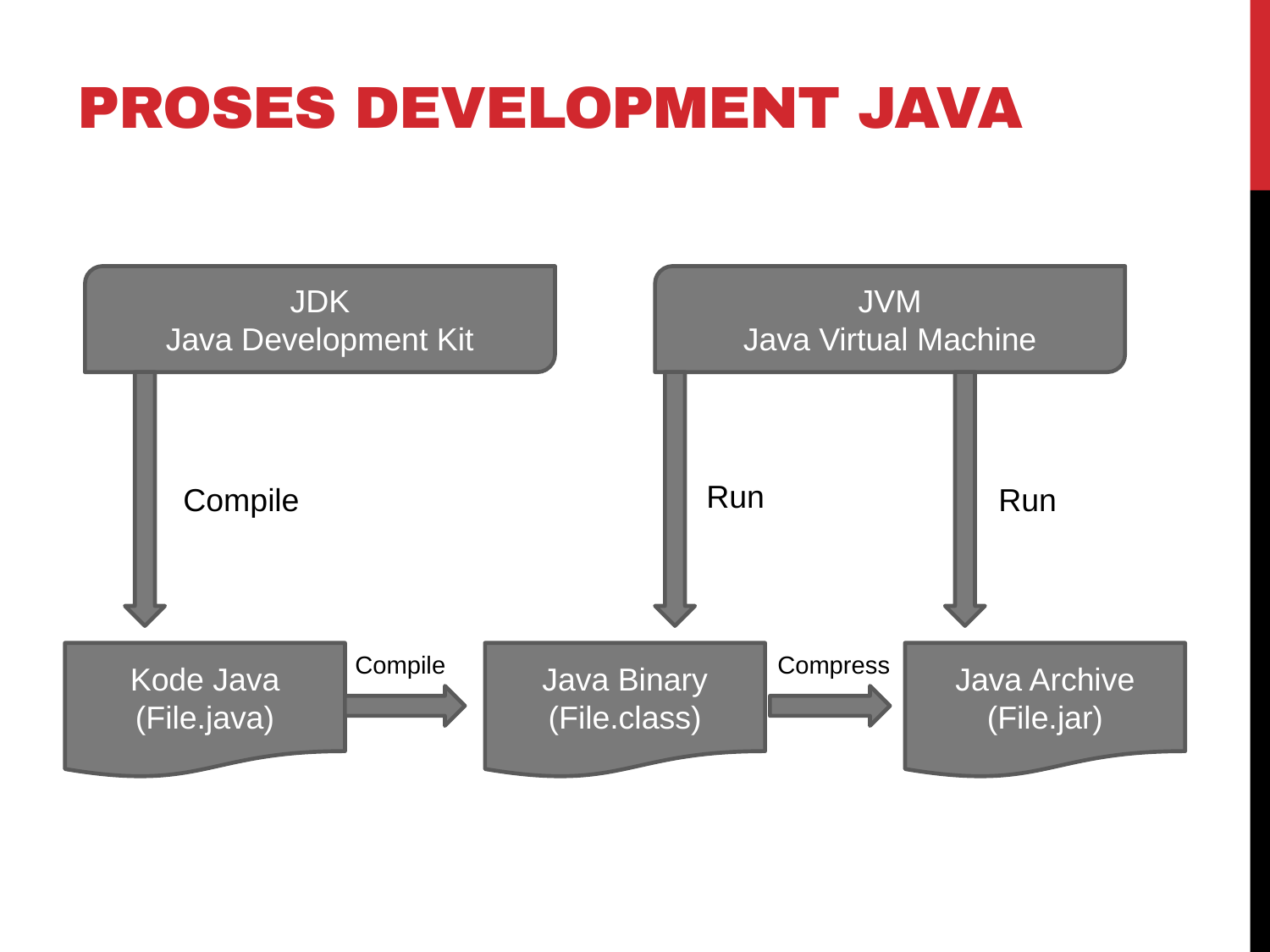

# Proses development java
JDK
Java Development Kit
JVM
Java Virtual Machine

Run
Compile
Run
Kode Java
(File.java)
Java Binary
(File.class)
Java Archive
(File.jar)
Compile
Compress